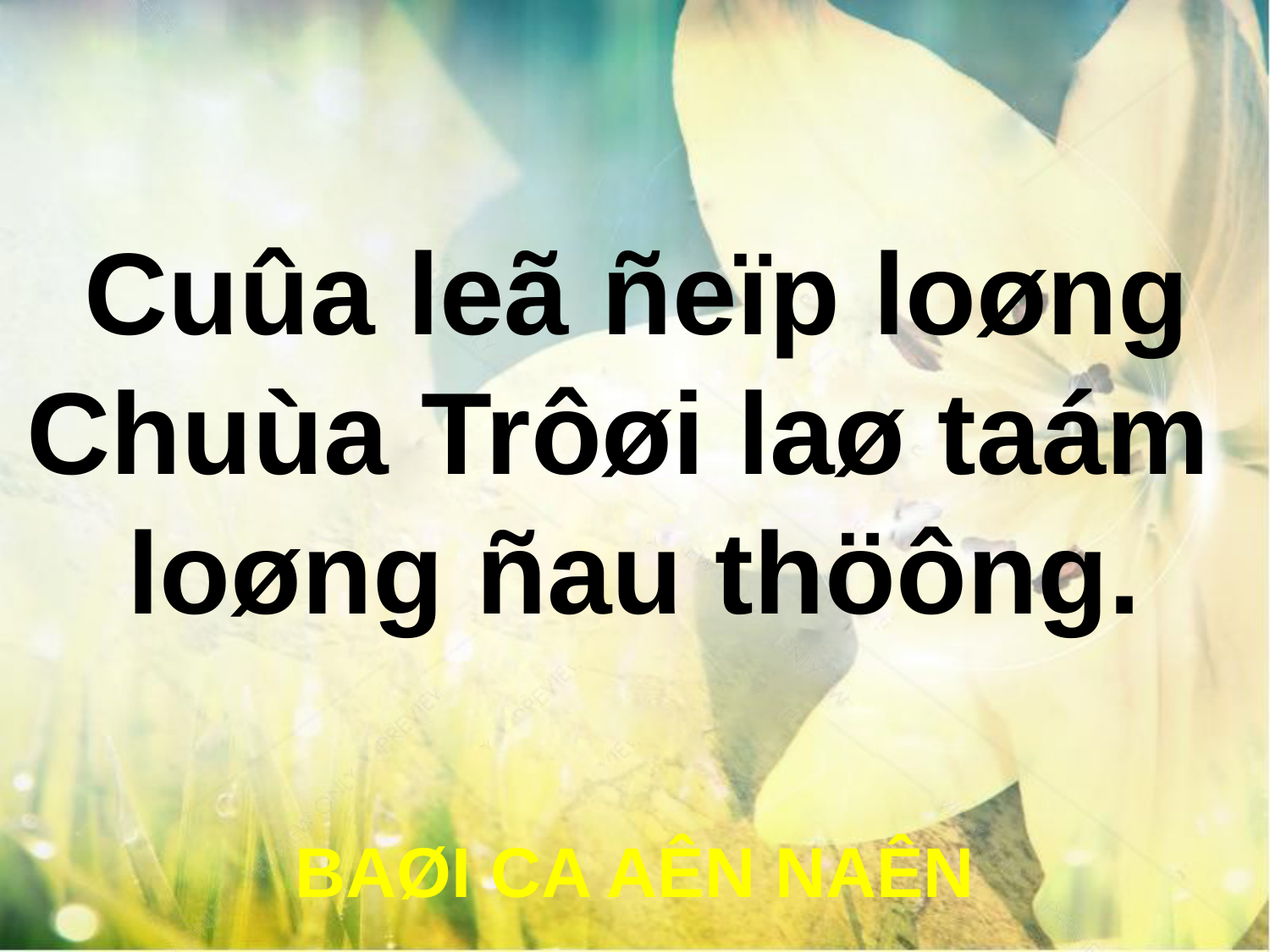

Cuûa leã ñeïp loøng
Chuùa Trôøi laø taám
loøng ñau thöông.
BAØI CA AÊN NAÊN